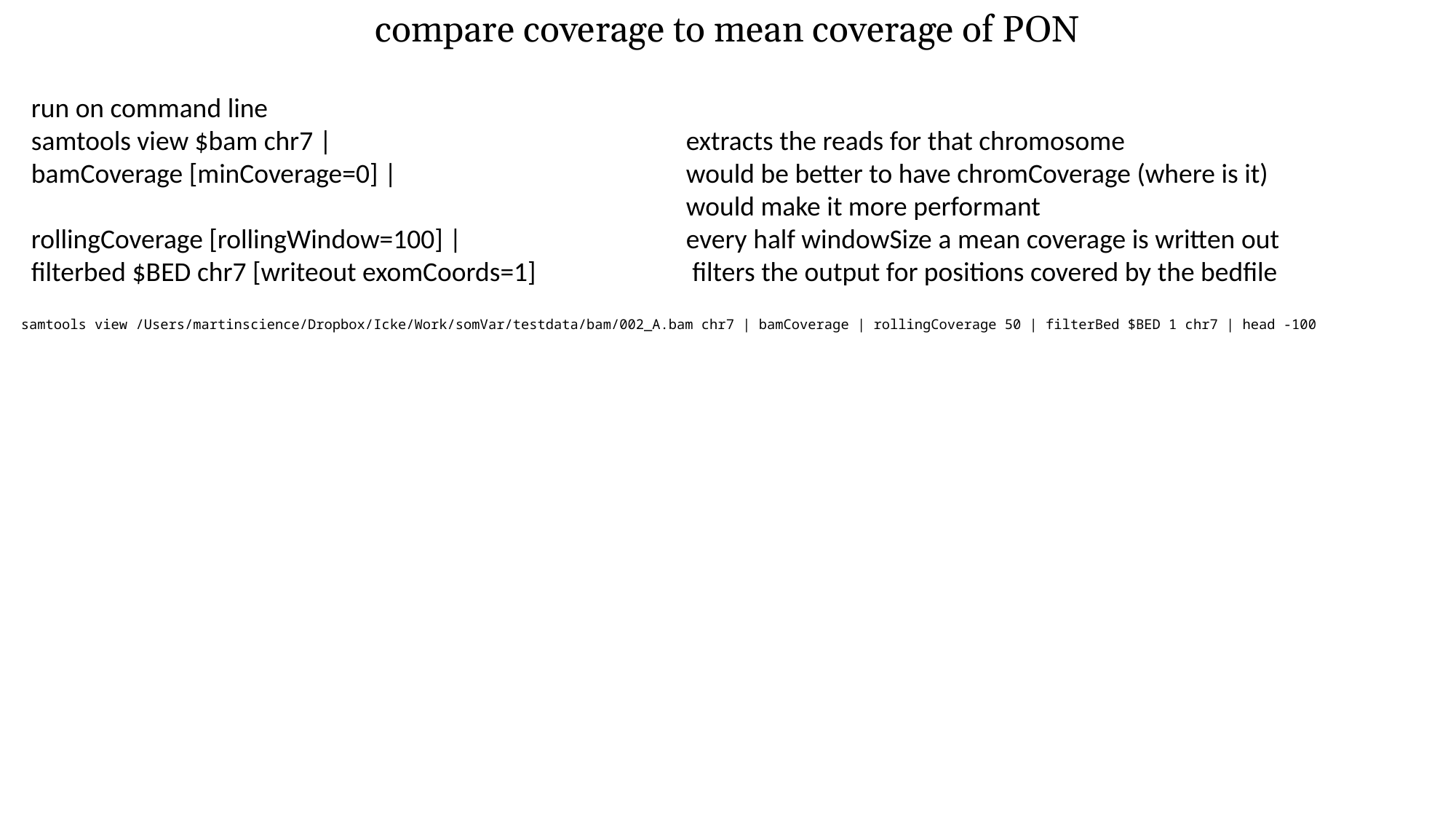

compare coverage to mean coverage of PON
run on command line
samtools view $bam chr7 | 				extracts the reads for that chromosome
bamCoverage [minCoverage=0] |			would be better to have chromCoverage (where is it)
				 		would make it more performant
rollingCoverage [rollingWindow=100] |	 		every half windowSize a mean coverage is written out
filterbed $BED chr7 [writeout exomCoords=1]		 filters the output for positions covered by the bedfile

samtools view /Users/martinscience/Dropbox/Icke/Work/somVar/testdata/bam/002_A.bam chr7 | bamCoverage | rollingCoverage 50 | filterBed $BED 1 chr7 | head -100